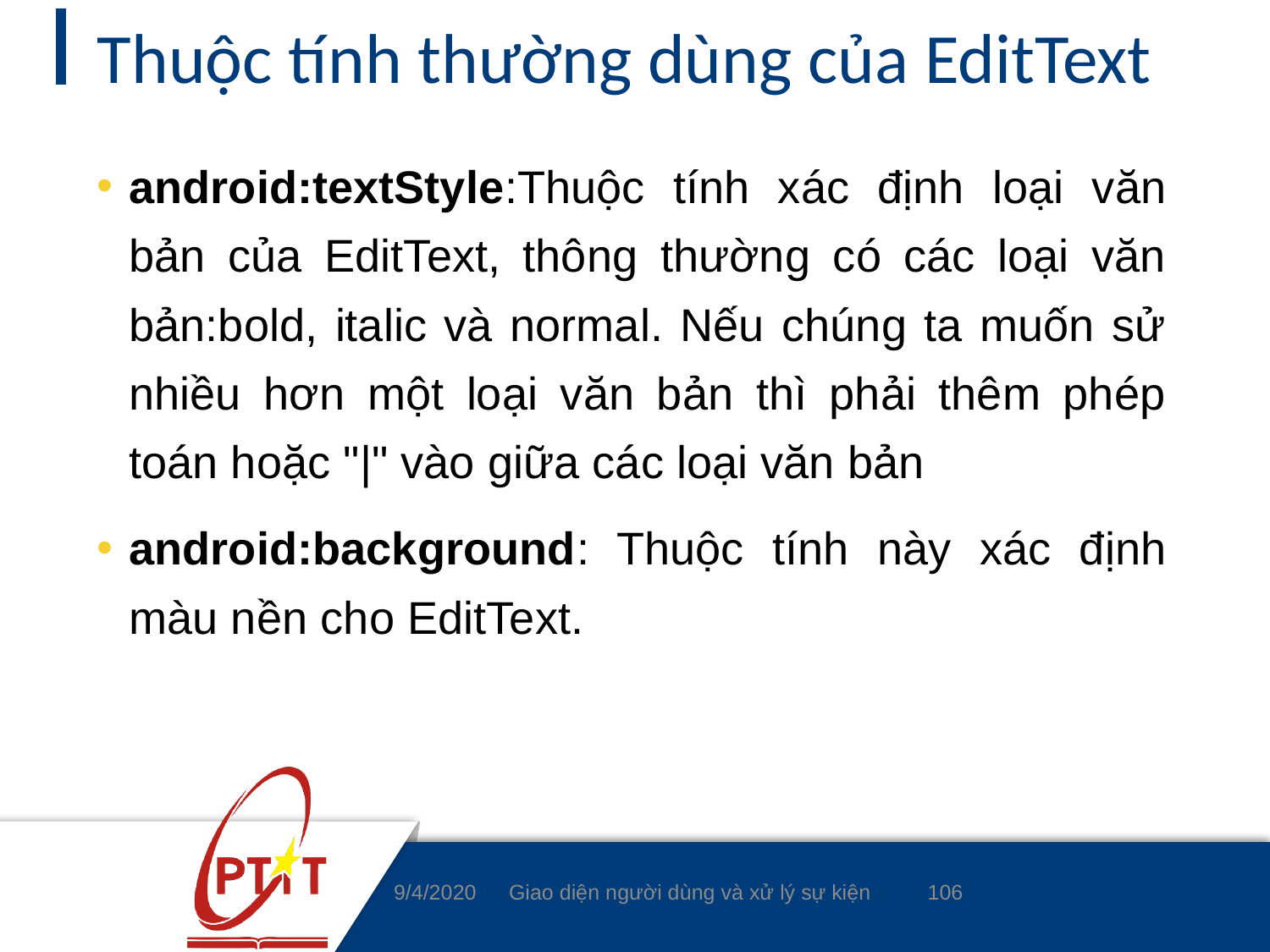

# Thuộc tính thường dùng của EditText
android:textStyle:Thuộc tính xác định loại văn bản của EditText, thông thường có các loại văn bản:bold, italic và normal. Nếu chúng ta muốn sử nhiều hơn một loại văn bản thì phải thêm phép toán hoặc "|" vào giữa các loại văn bản
android:background: Thuộc tính này xác định màu nền cho EditText.

106
9/4/2020
Giao diện người dùng và xử lý sự kiện